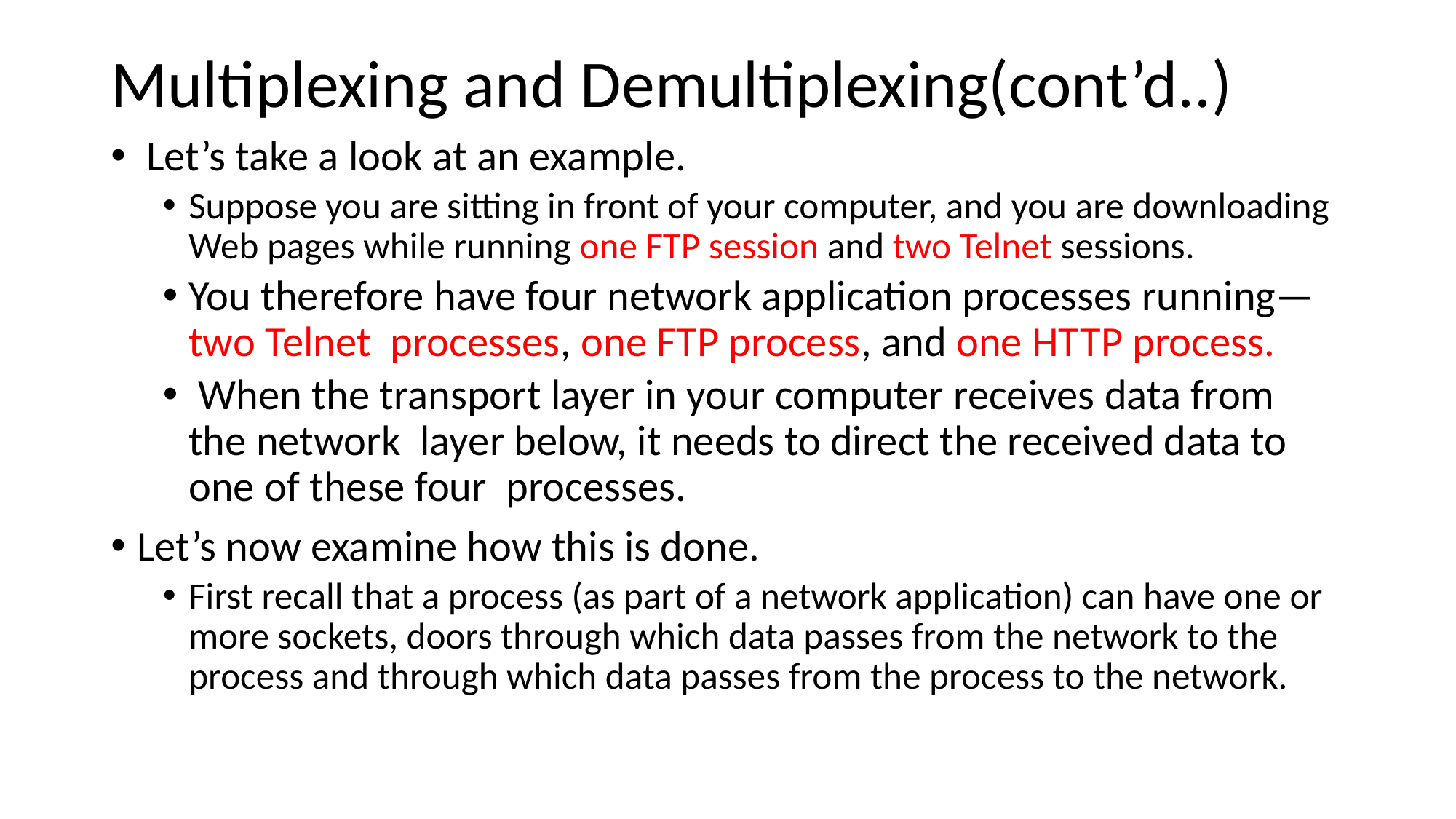

# Multiplexing and Demultiplexing(cont’d..)
 Let’s take a look at an example.
Suppose you are sitting in front of your computer, and you are downloading Web pages while running one FTP session and two Telnet sessions.
You therefore have four network application processes running—two Telnet  processes, one FTP process, and one HTTP process.
 When the transport layer in your computer receives data from the network  layer below, it needs to direct the received data to one of these four  processes.
Let’s now examine how this is done.
First recall that a process (as part of a network application) can have one or more sockets, doors through which data passes from the network to the process and through which data passes from the process to the network.